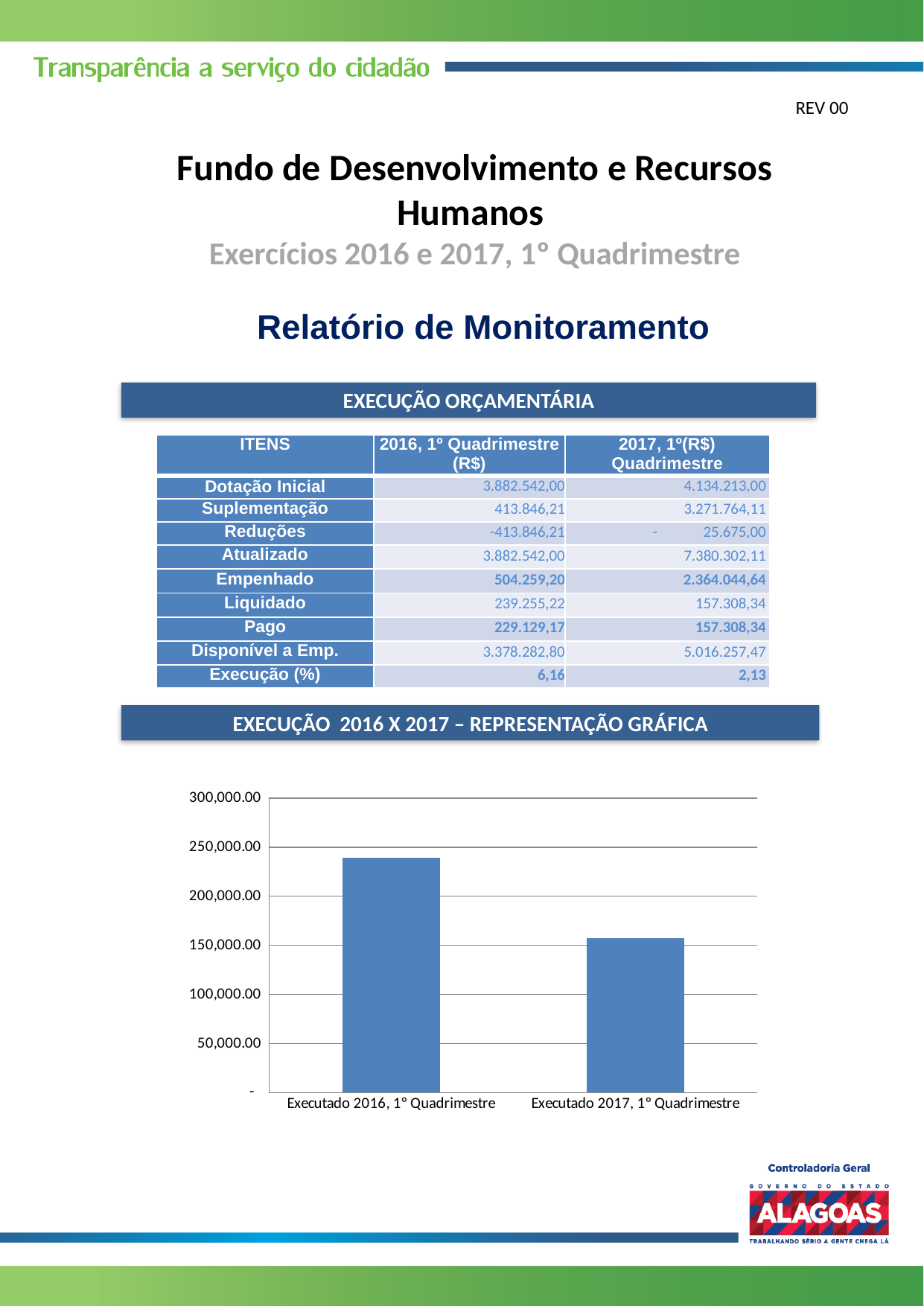

REV 00
Fundo de Desenvolvimento e Recursos Humanos
Exercícios 2016 e 2017, 1º Quadrimestre

Relatório de Monitoramento
EXECUÇÃO ORÇAMENTÁRIA
| ITENS | 2016, 1º Quadrimestre (R$) | 2017, 1º(R$) Quadrimestre |
| --- | --- | --- |
| Dotação Inicial | 3.882.542,00 | 4.134.213,00 |
| Suplementação | 413.846,21 | 3.271.764,11 |
| Reduções | -413.846,21 | - 25.675,00 |
| Atualizado | 3.882.542,00 | 7.380.302,11 |
| Empenhado | 504.259,20 | 2.364.044,64 |
| Liquidado | 239.255,22 | 157.308,34 |
| Pago | 229.129,17 | 157.308,34 |
| Disponível a Emp. | 3.378.282,80 | 5.016.257,47 |
| Execução (%) | 6,16 | 2,13 |
EXECUÇÃO  2016 X 2017 – REPRESENTAÇÃO GRÁFICA

### Chart

| Category | R$ |
|---|---|
| Executado 2016, 1º Quadrimestre | 239255.22 |
| Executado 2017, 1º Quadrimestre | 157308.34 |